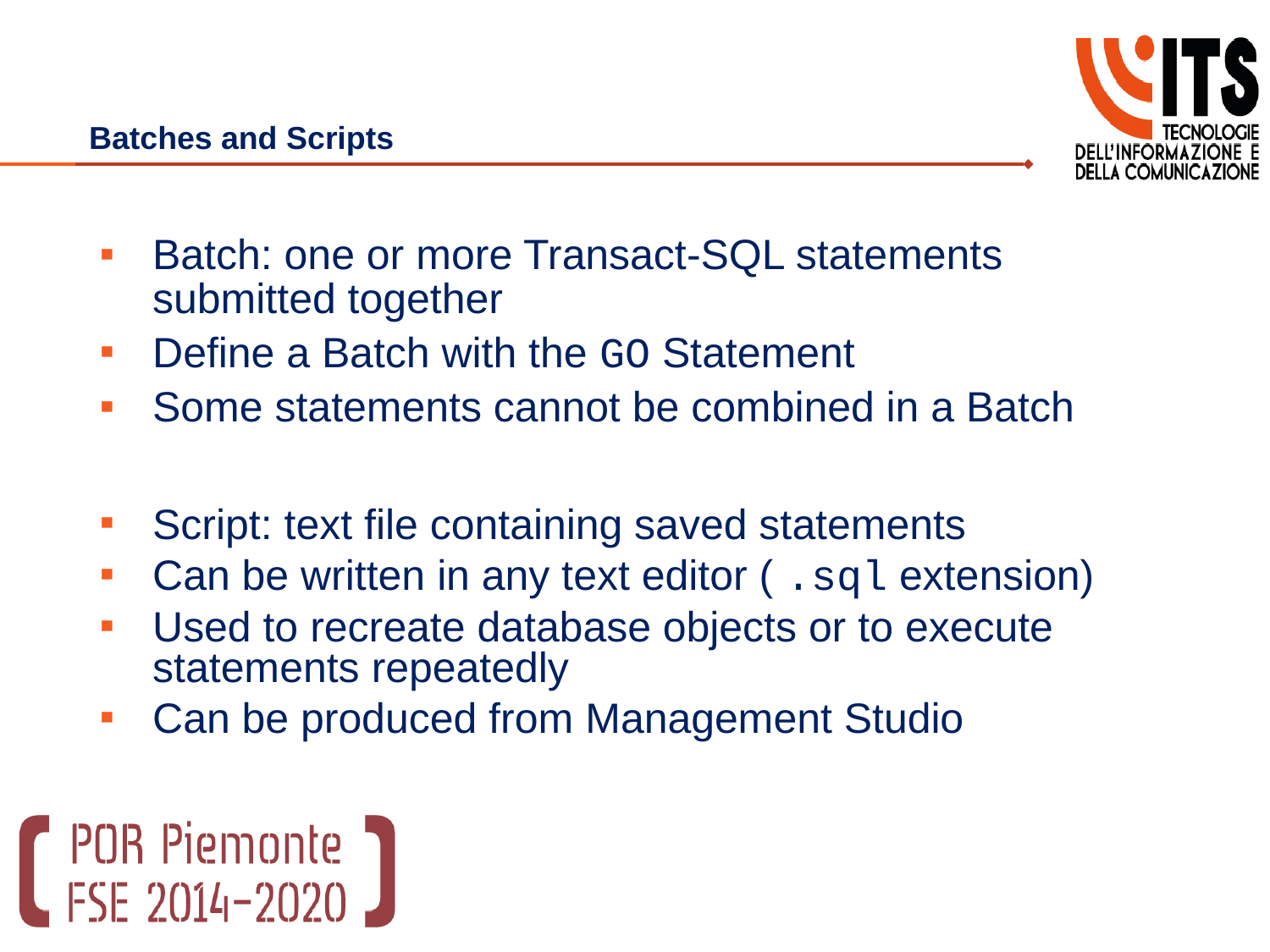

# Batches and Scripts
Batch: one or more Transact-SQL statements
submitted together
Define a Batch with the GO Statement
Some statements cannot be combined in a Batch
Script: text file containing saved statements
Can be written in any text editor ( .sql extension)
Used to recreate database objects or to execute statements repeatedly
Can be produced from Management Studio